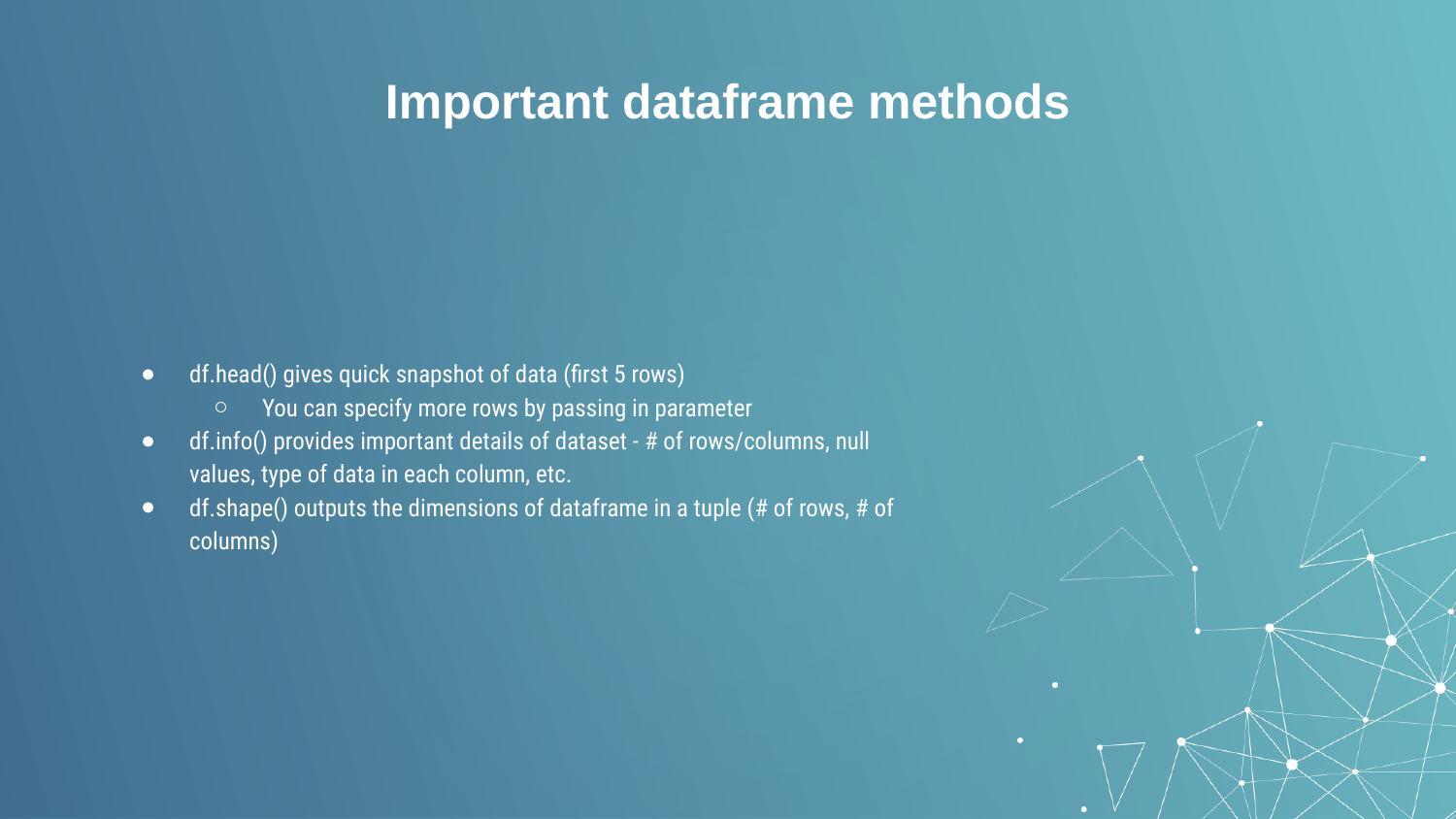

# Important dataframe methods
df.head() gives quick snapshot of data (first 5 rows)
You can specify more rows by passing in parameter
df.info() provides important details of dataset - # of rows/columns, null values, type of data in each column, etc.
df.shape() outputs the dimensions of dataframe in a tuple (# of rows, # of columns)